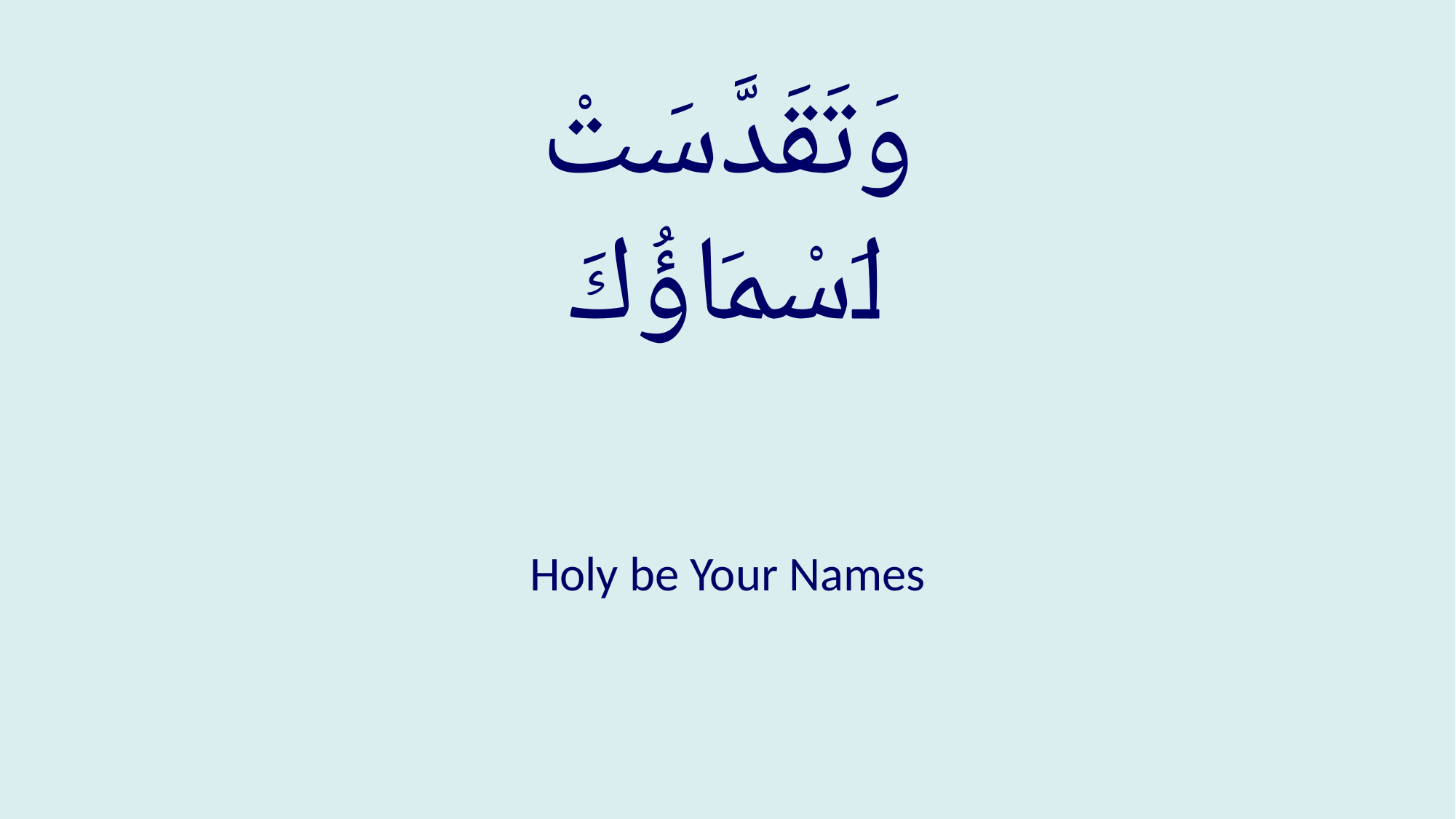

# وَتَقَدَّسَتْ اَسْمَاؤُكَ
Holy be Your Names